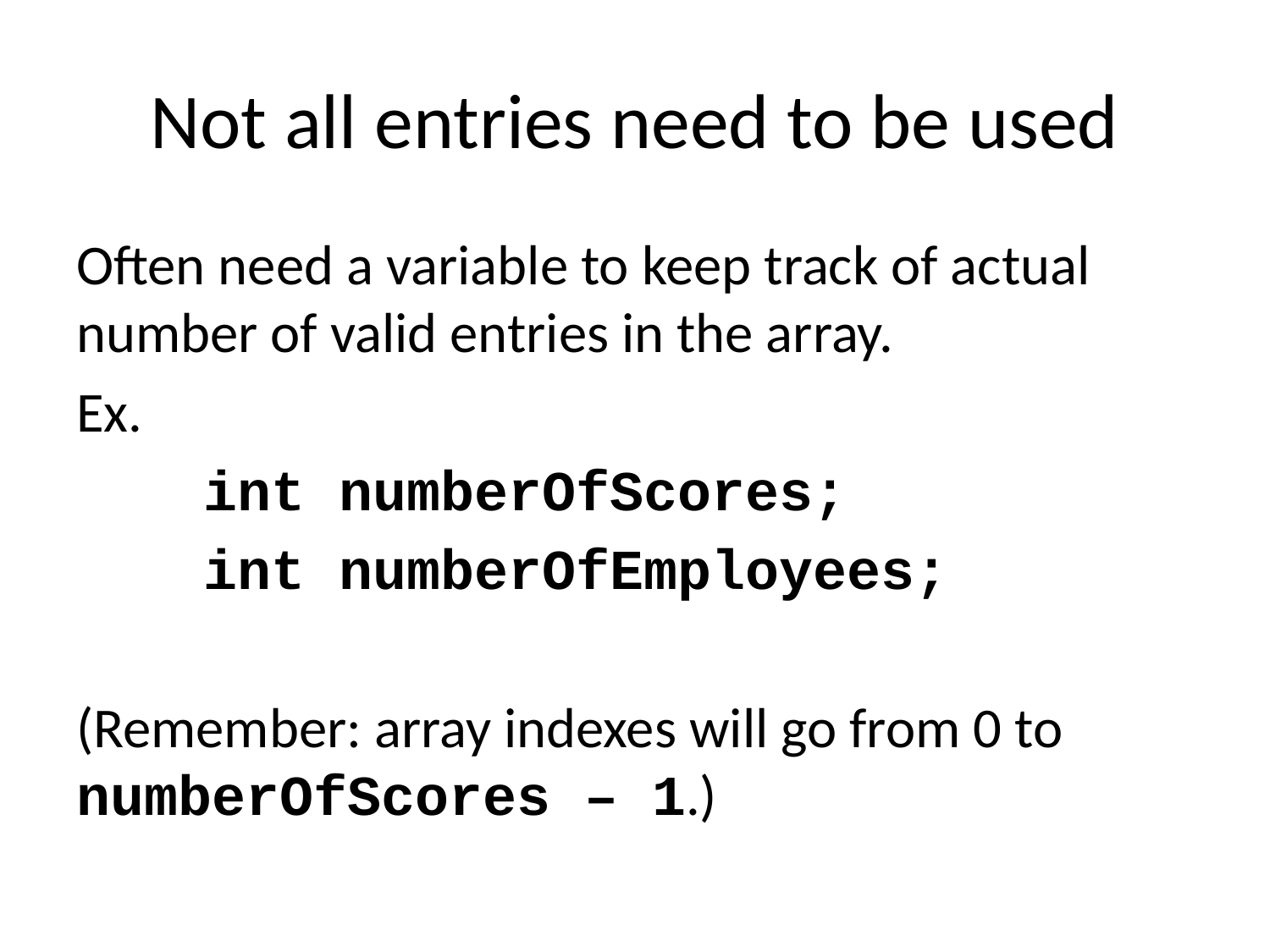

# Not all entries need to be used
Often need a variable to keep track of actual number of valid entries in the array.
Ex.
	int numberOfScores;
	int numberOfEmployees;

(Remember: array indexes will go from 0 to numberOfScores – 1.)